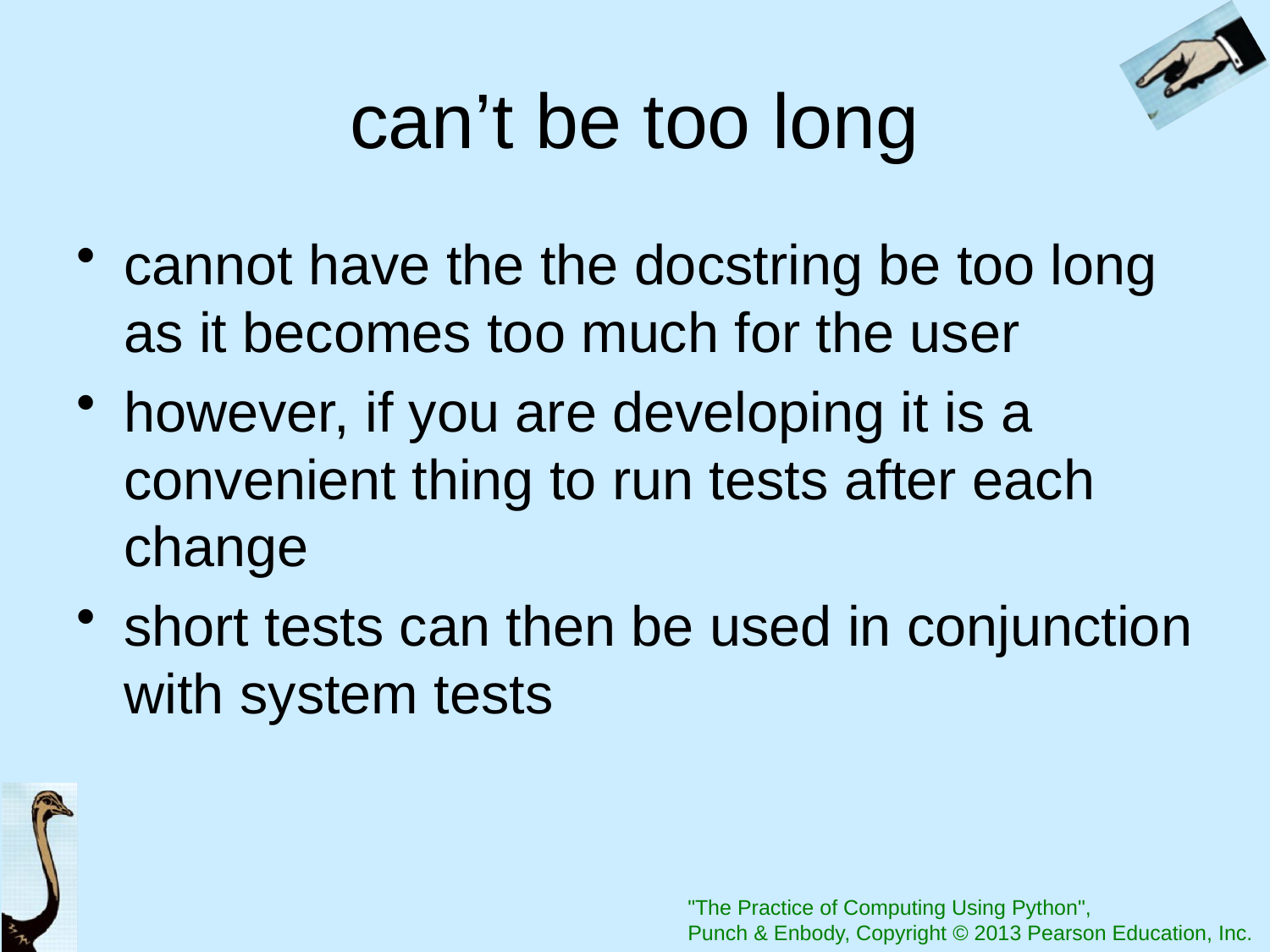

# can’t be too long
cannot have the the docstring be too long as it becomes too much for the user
however, if you are developing it is a convenient thing to run tests after each change
short tests can then be used in conjunction with system tests